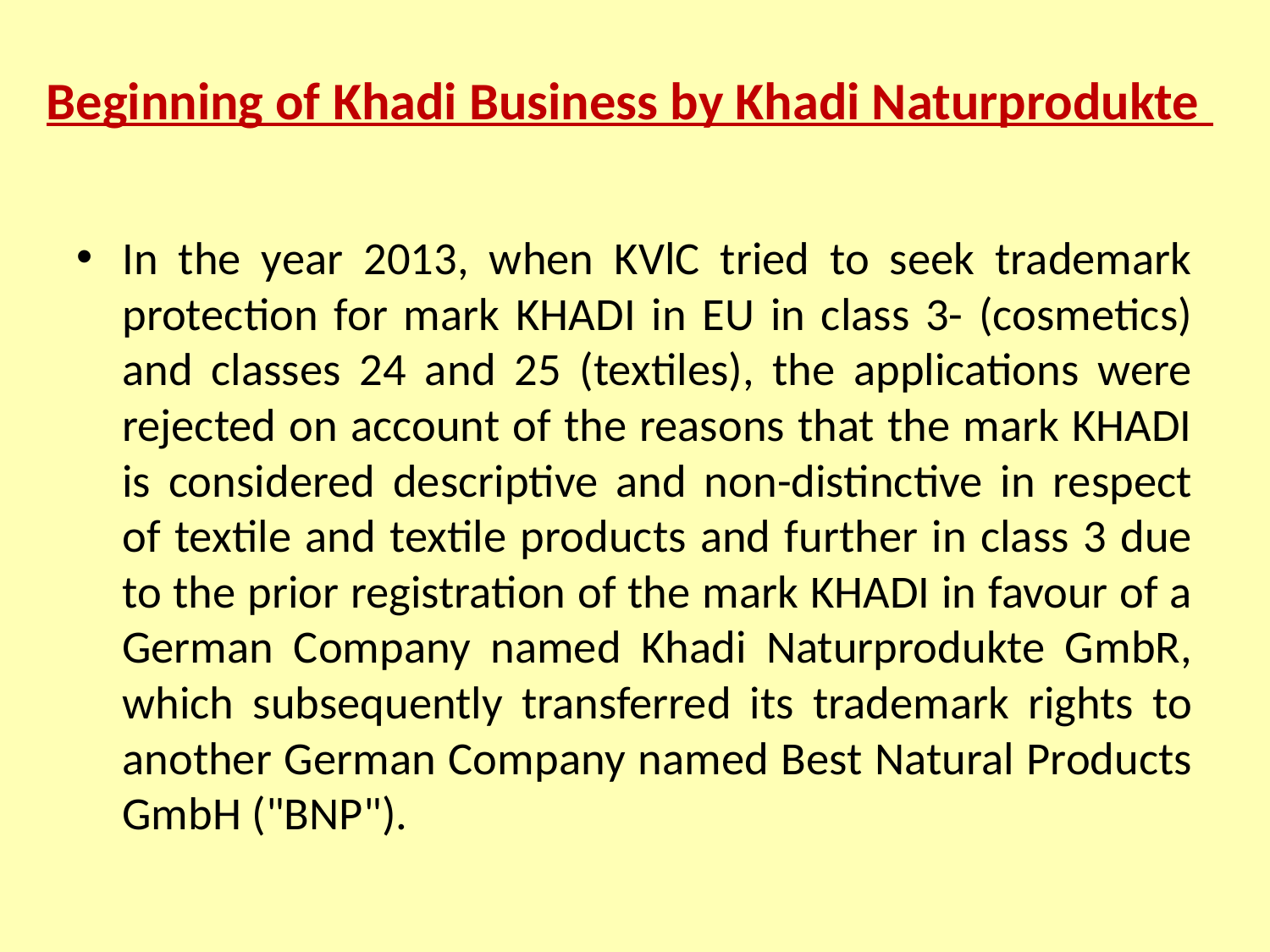

Beginning of Khadi Business by Khadi Naturprodukte
In the year 2013, when KVlC tried to seek trademark protection for mark KHADI in EU in class 3- (cosmetics) and classes 24 and 25 (textiles), the applications were rejected on account of the reasons that the mark KHADI is considered descriptive and non-distinctive in respect of textile and textile products and further in class 3 due to the prior registration of the mark KHADI in favour of a German Company named Khadi Naturprodukte GmbR, which subsequently transferred its trademark rights to another German Company named Best Natural Products GmbH ("BNP").